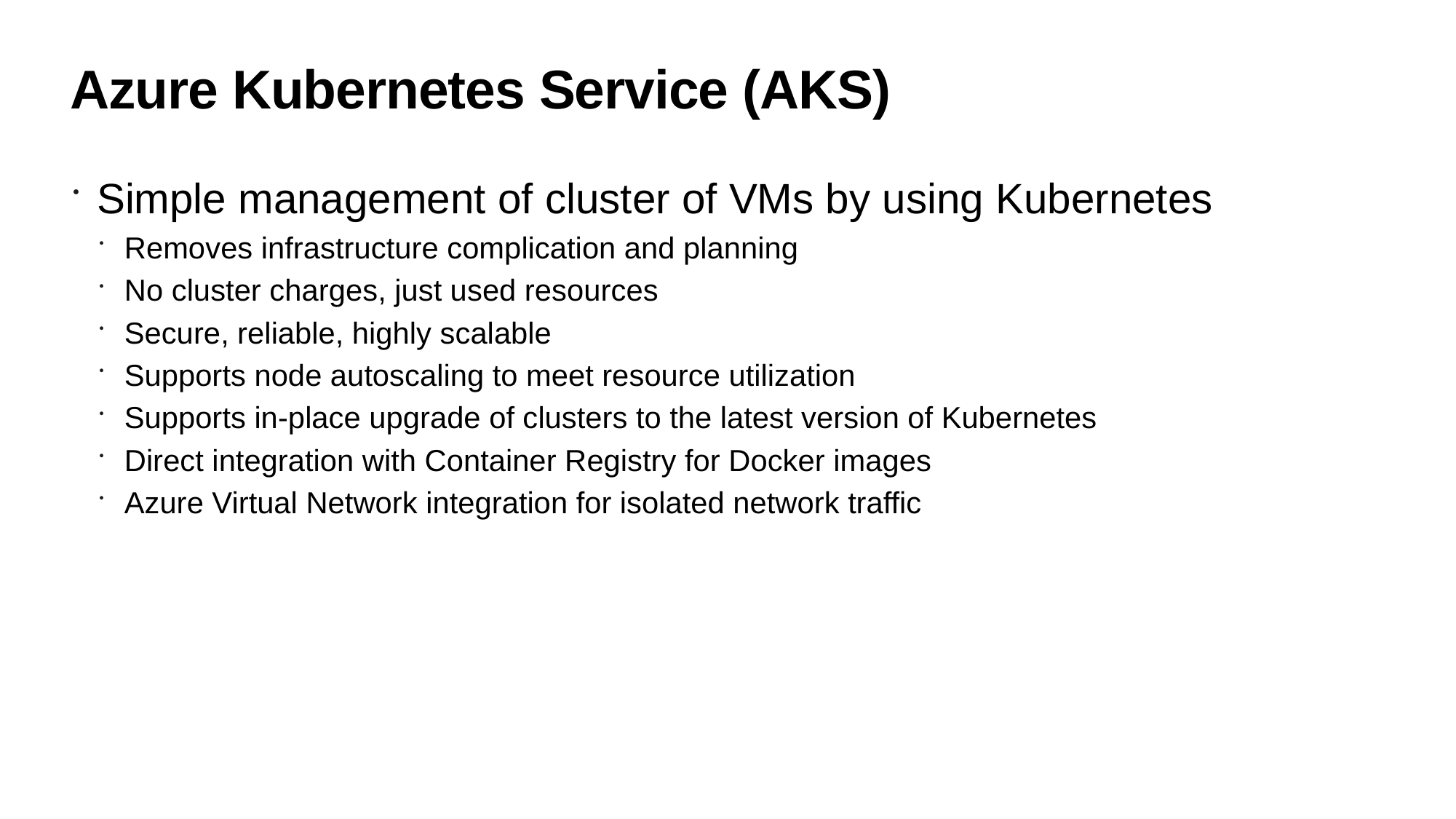

# Azure Kubernetes Service (AKS)
Simple management of cluster of VMs by using Kubernetes
Removes infrastructure complication and planning
No cluster charges, just used resources
Secure, reliable, highly scalable
Supports node autoscaling to meet resource utilization
Supports in-place upgrade of clusters to the latest version of Kubernetes
Direct integration with Container Registry for Docker images
Azure Virtual Network integration for isolated network traffic